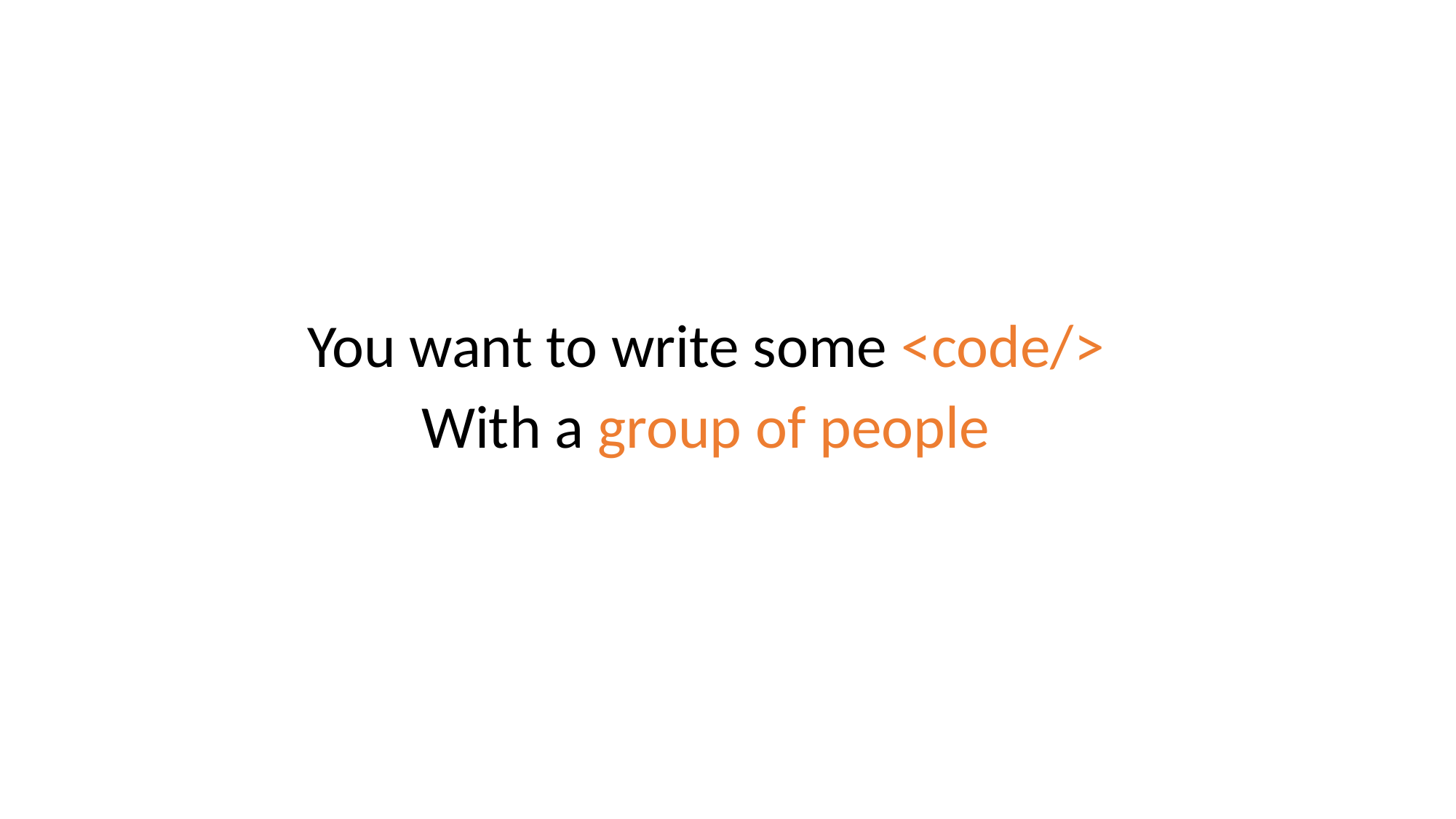

You want to write some <code/>
With a group of people